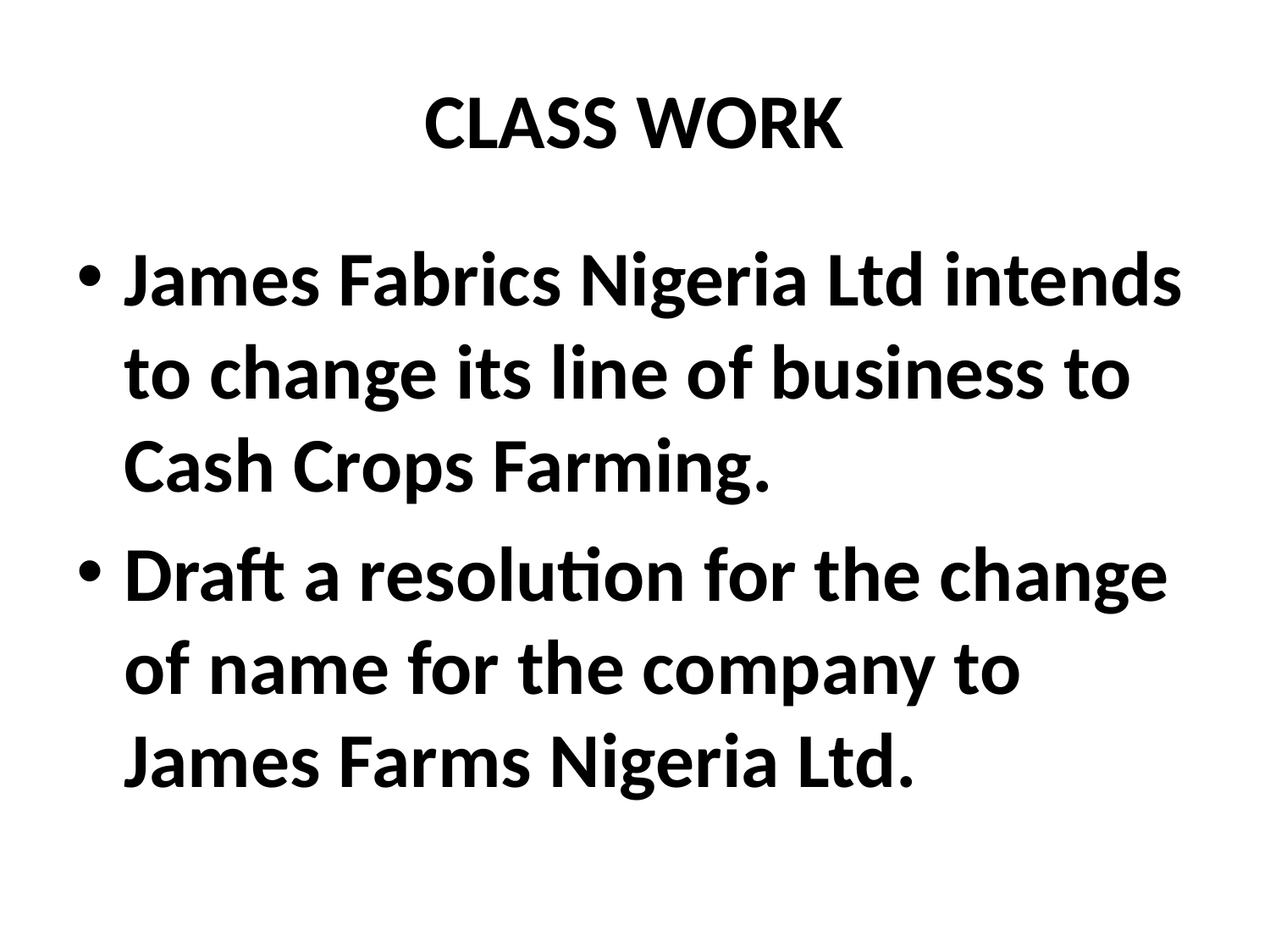

# CLASS WORK
James Fabrics Nigeria Ltd intends to change its line of business to Cash Crops Farming.
Draft a resolution for the change of name for the company to James Farms Nigeria Ltd.